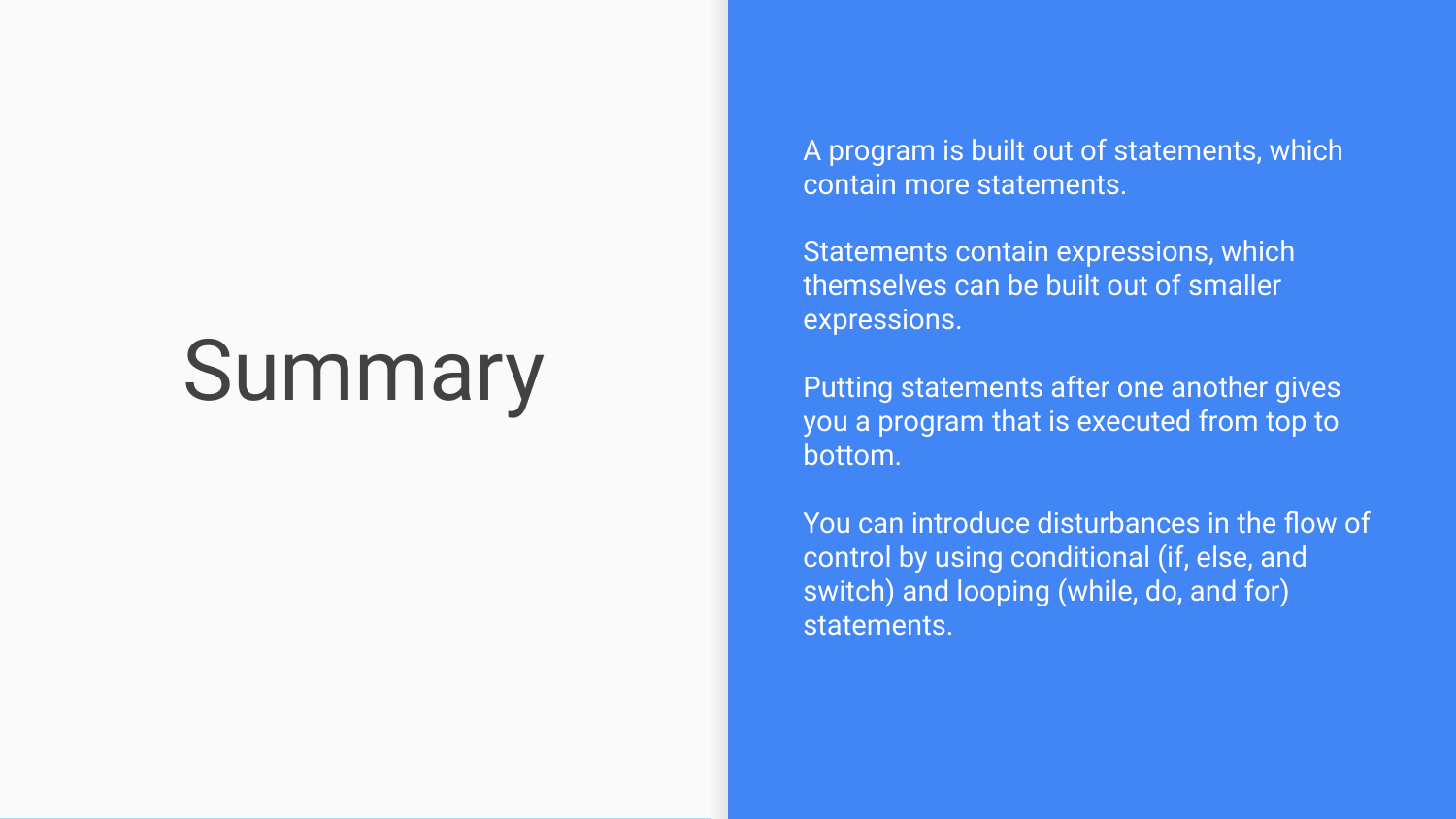

A program is built out of statements, which contain more statements.

Statements contain expressions, which themselves can be built out of smaller expressions.

Putting statements after one another gives you a program that is executed from top to bottom.

You can introduce disturbances in the flow of control by using conditional (if, else, and switch) and looping (while, do, and for) statements.
# Summary